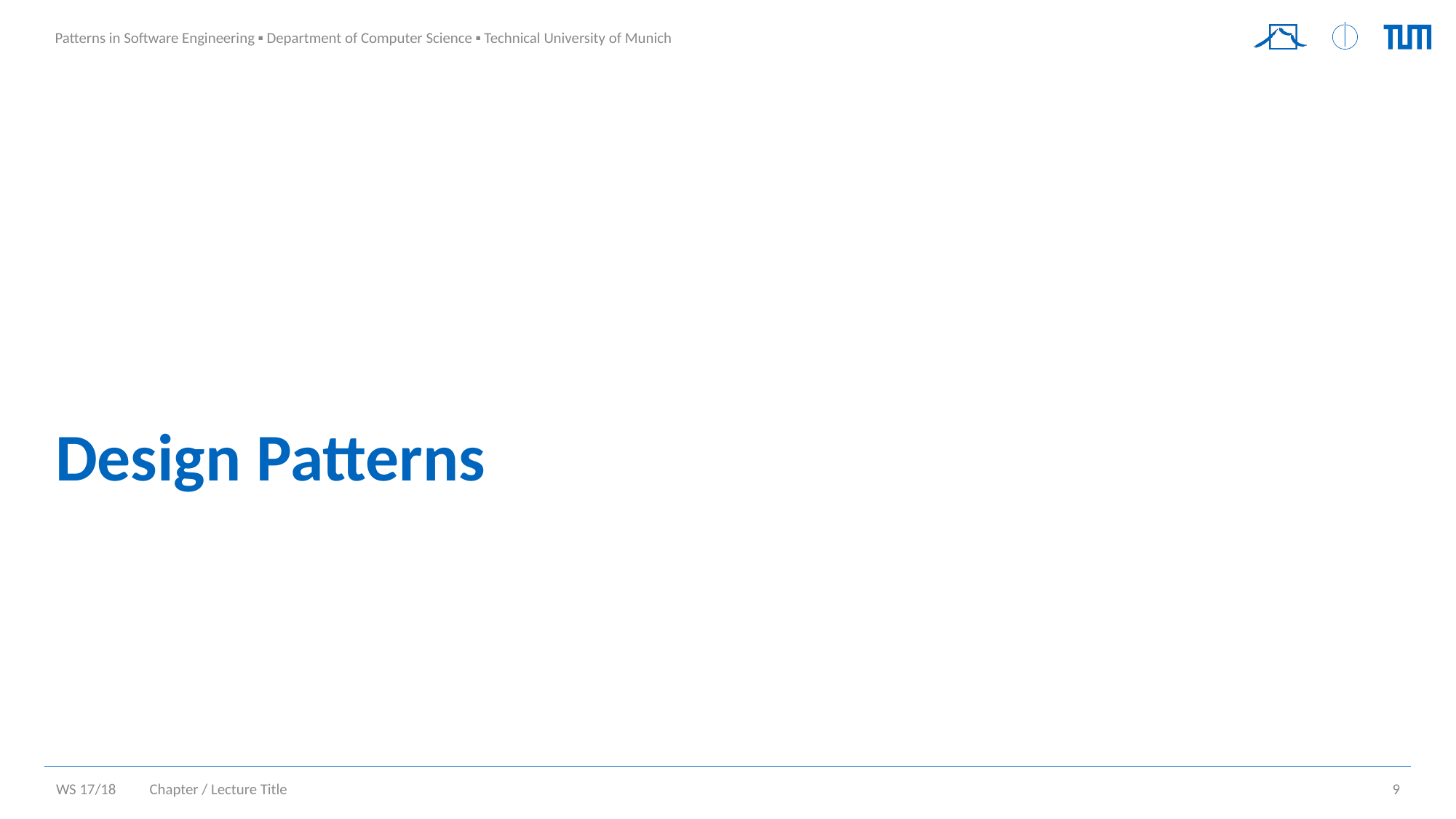

# Design Patterns

Chapter / Lecture Title
9
WS 17/18